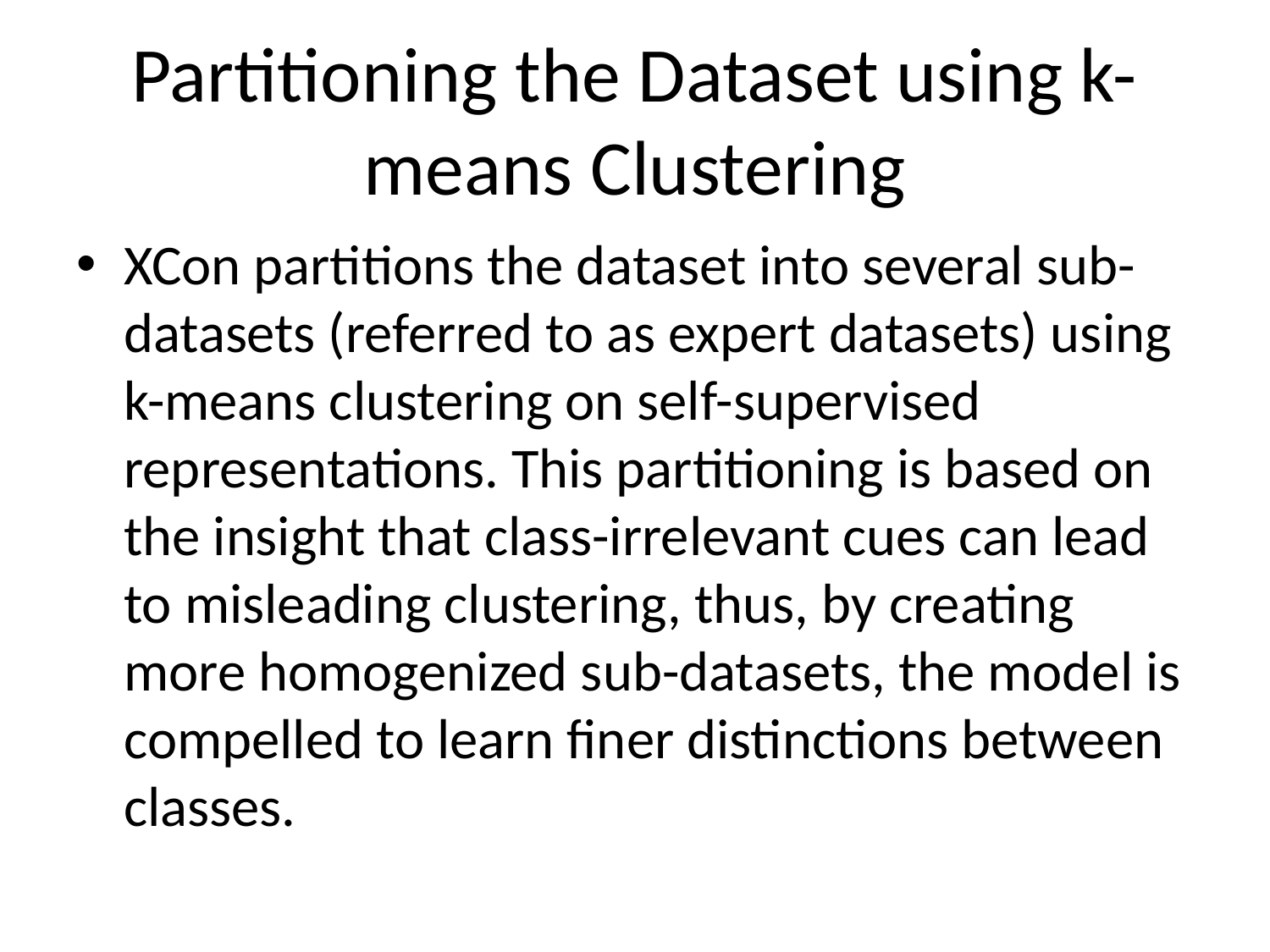

# Partitioning the Dataset using k-means Clustering
XCon partitions the dataset into several sub-datasets (referred to as expert datasets) using k-means clustering on self-supervised representations. This partitioning is based on the insight that class-irrelevant cues can lead to misleading clustering, thus, by creating more homogenized sub-datasets, the model is compelled to learn finer distinctions between classes.